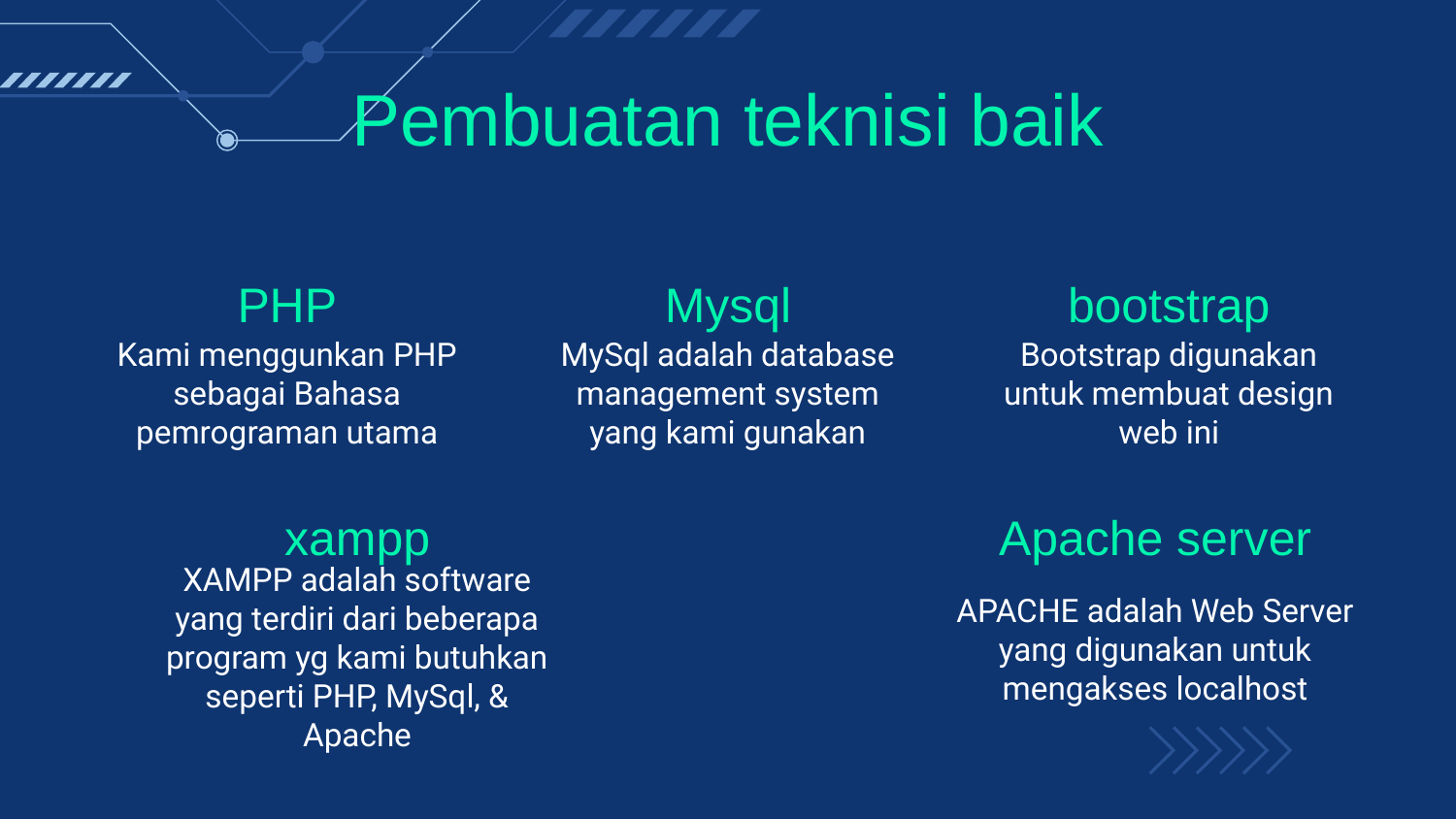

# Pembuatan teknisi baik
PHP
Mysql
bootstrap
MySql adalah database management system yang kami gunakan
Bootstrap digunakan untuk membuat design web ini
Kami menggunkan PHP sebagai Bahasa pemrograman utama
xampp
Apache server

APACHE adalah Web Server yang digunakan untuk mengakses localhost
XAMPP adalah software yang terdiri dari beberapa program yg kami butuhkan seperti PHP, MySql, & Apache